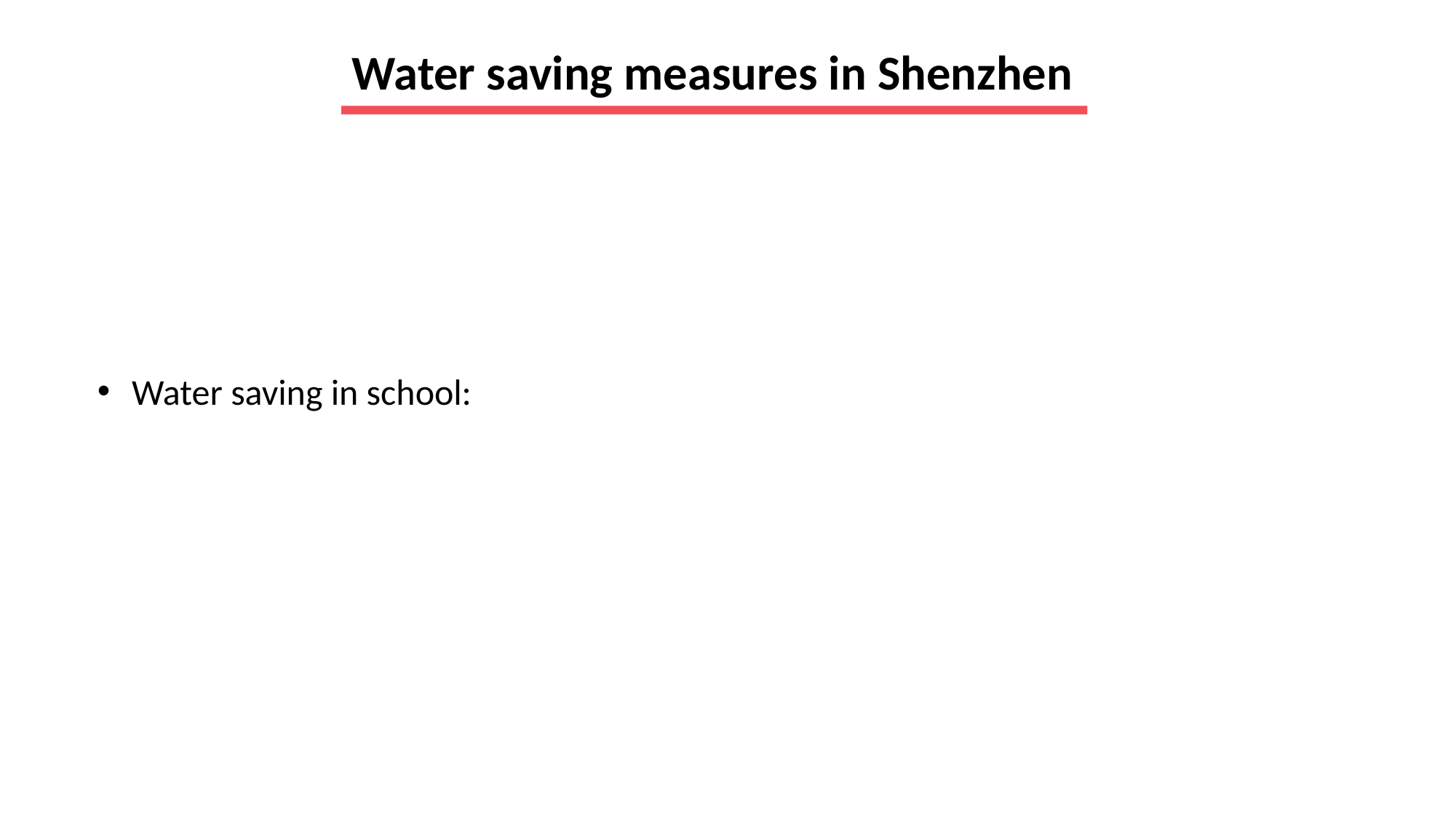

Water saving measures in Shenzhen

Water saving in school: